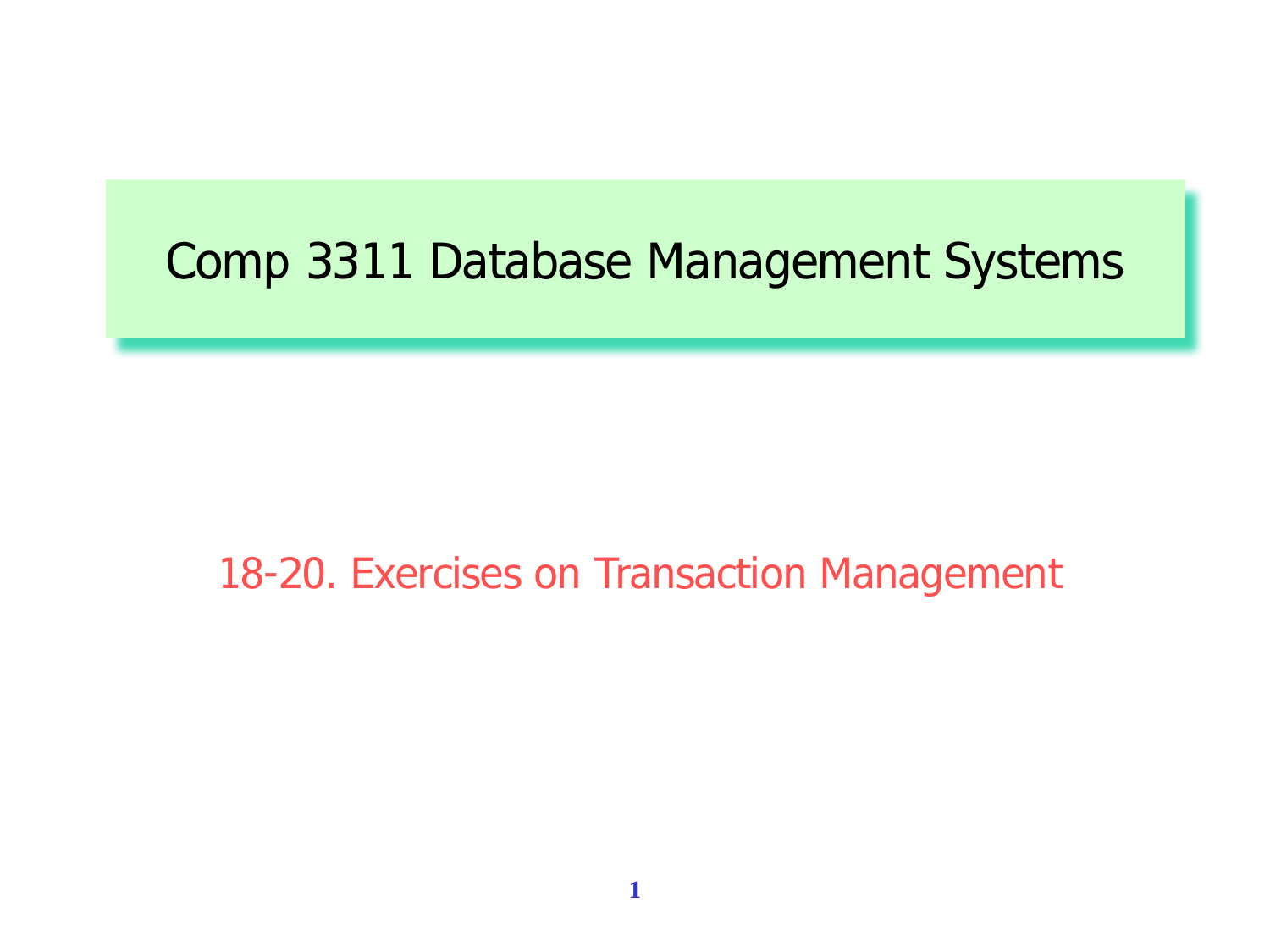

Comp 3311 Database Management Systems
18-20. Exercises on Transaction Management

1